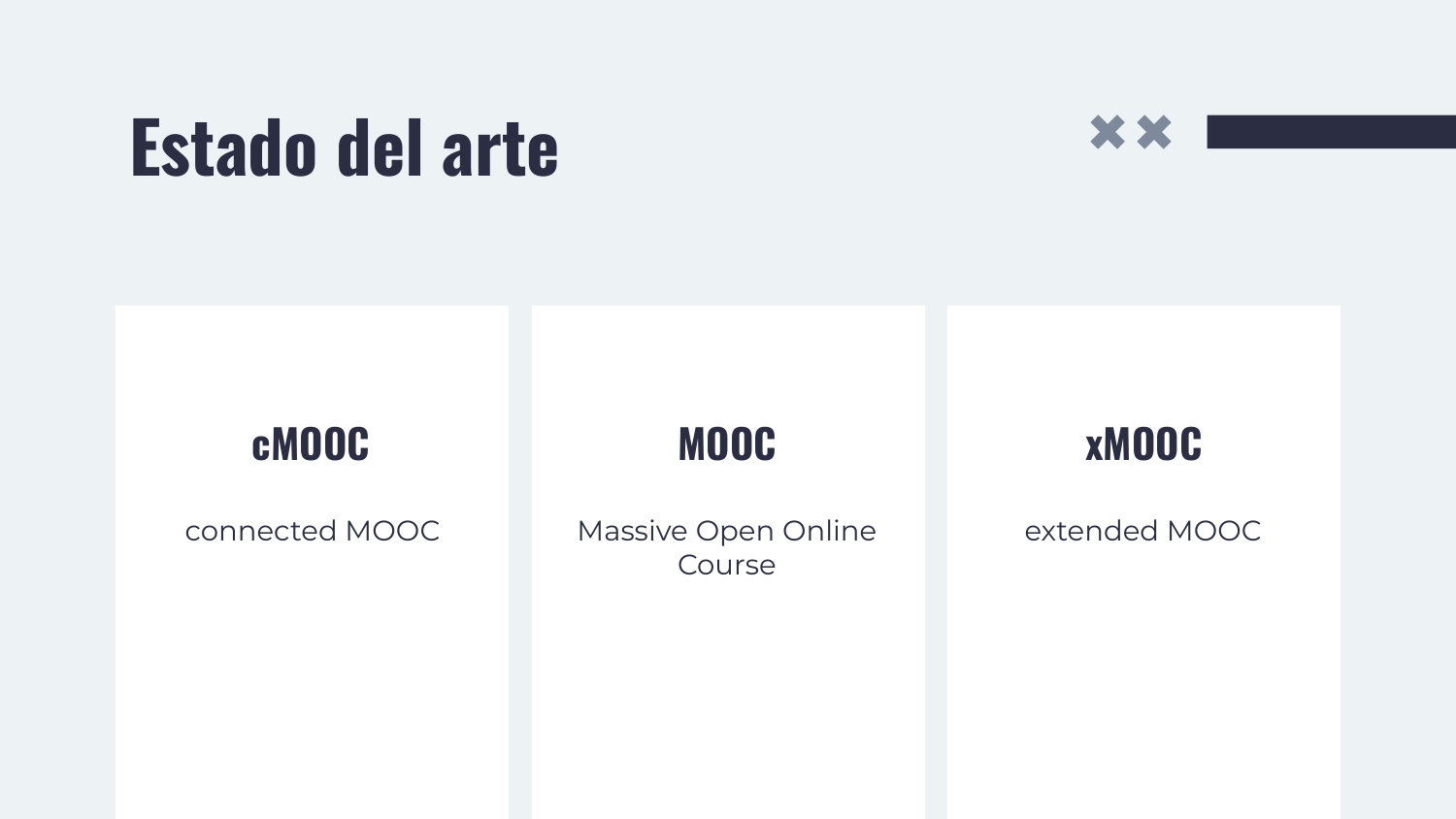

# Estado del arte
cMOOC
MOOC
xMOOC
connected MOOC
Massive Open Online Course
extended MOOC